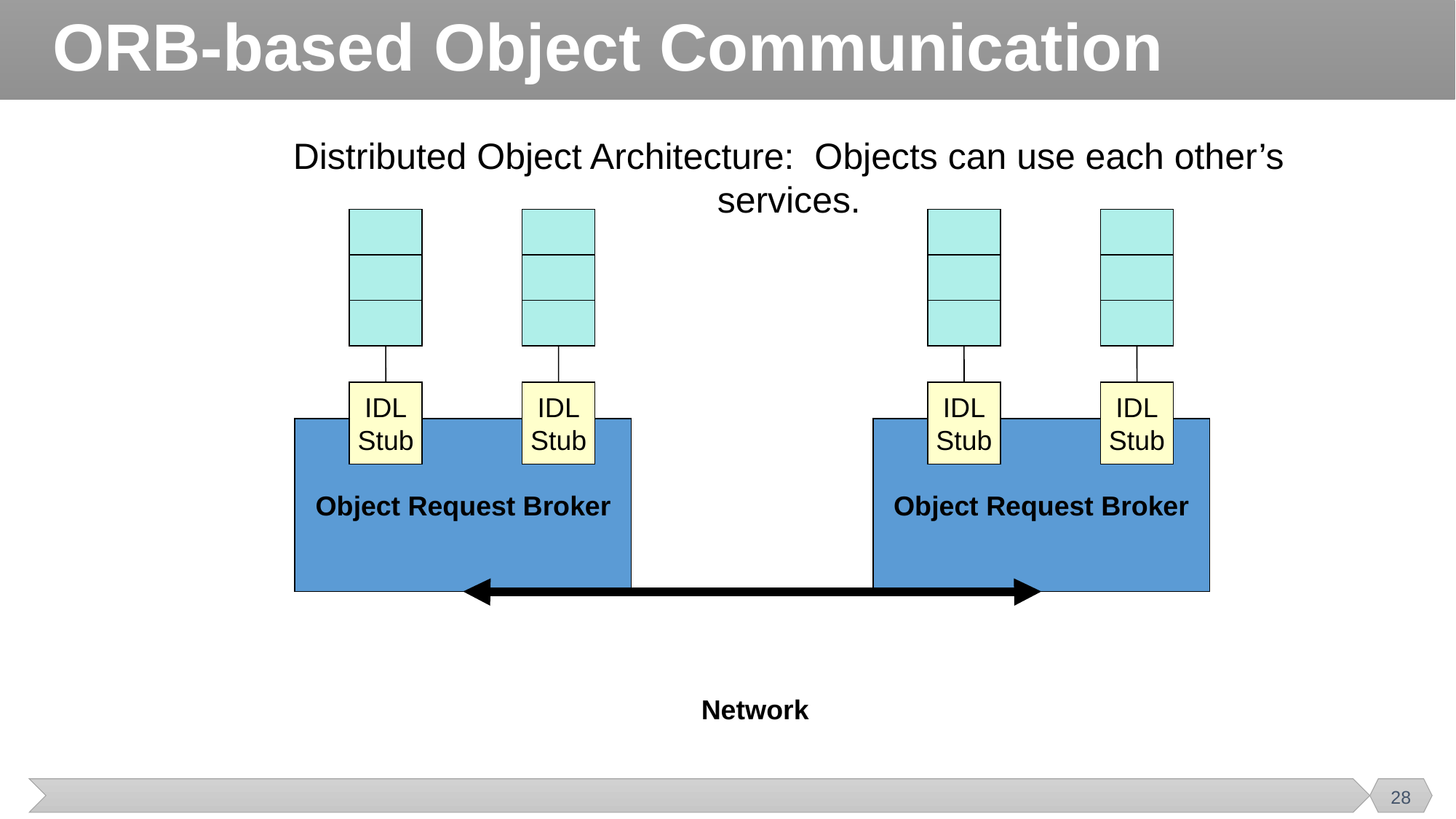

# ORB-based Object Communication
Distributed Object Architecture:  Objects can use each other’s services.

IDL
Stub
IDL
Stub
IDL
Stub
IDL
Stub
Object Request Broker
Object Request Broker
Network
28